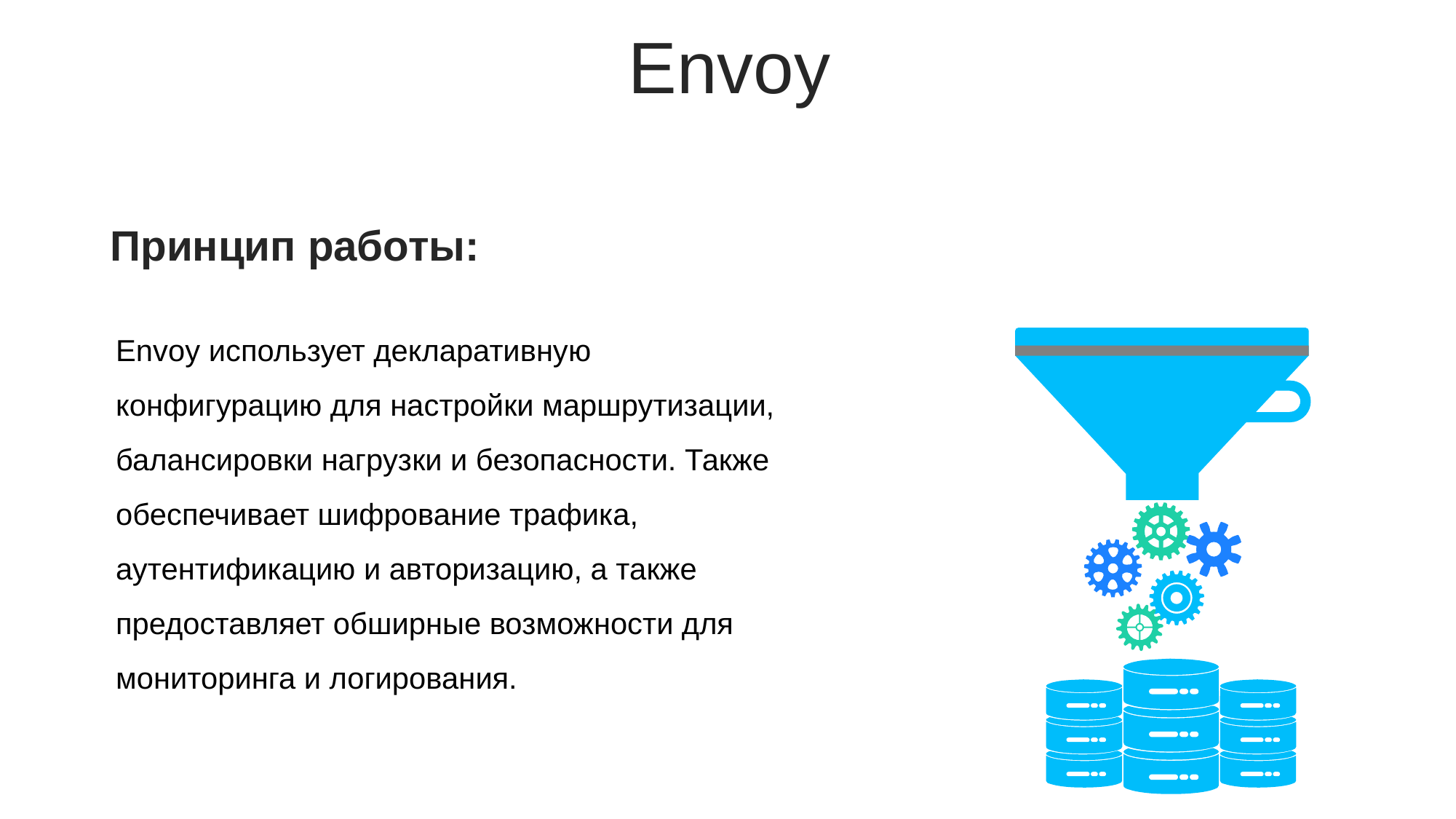

Envoy
Принцип работы:
Envoy использует декларативную конфигурацию для настройки маршрутизации, балансировки нагрузки и безопасности. Также обеспечивает шифрование трафика, аутентификацию и авторизацию, а также предоставляет обширные возможности для мониторинга и логирования.